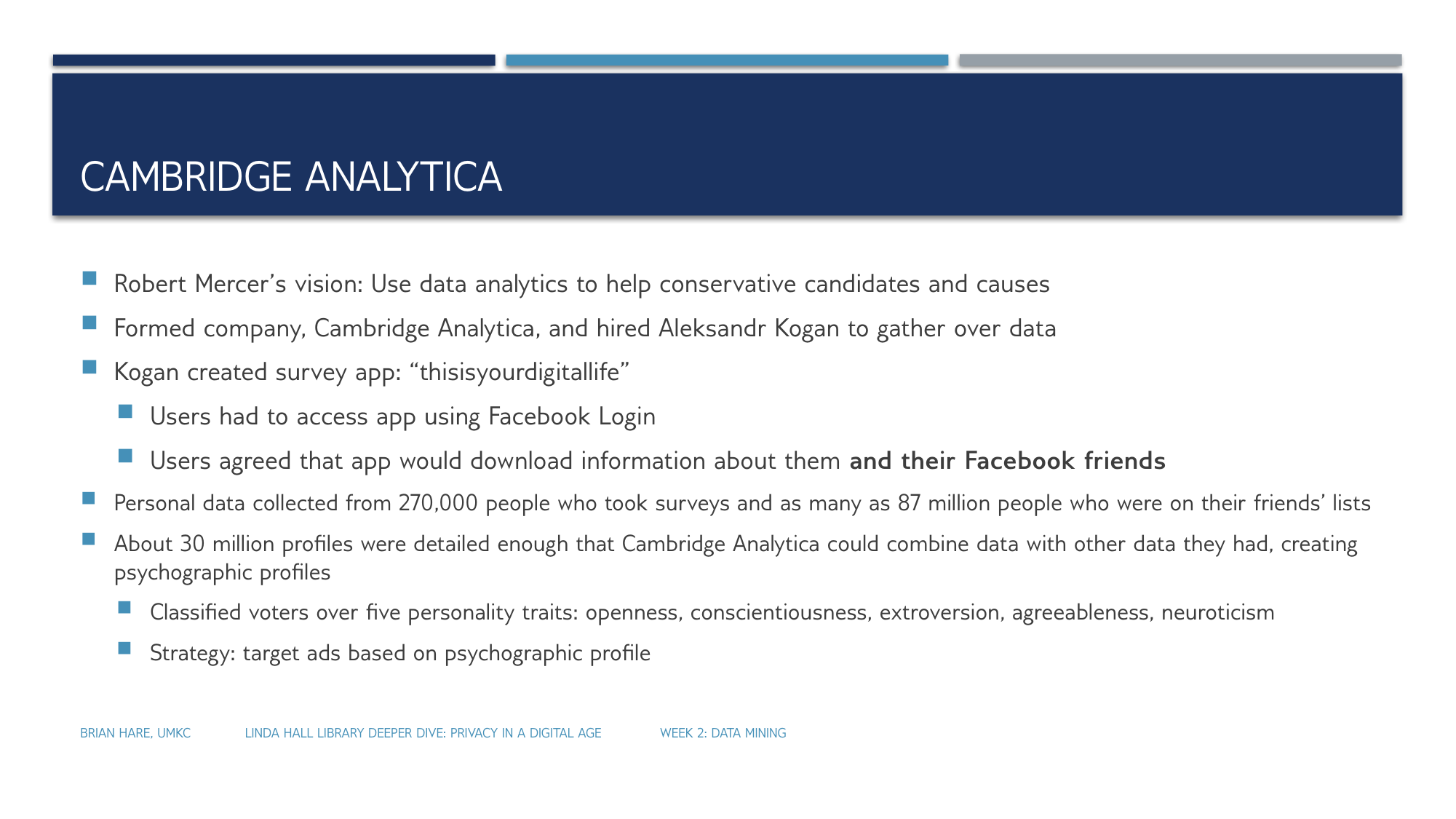

# Cambridge Analytica
Robert Mercer’s vision: Use data analytics to help conservative candidates and causes
Formed company, Cambridge Analytica, and hired Aleksandr Kogan to gather over data
Kogan created survey app: “thisisyourdigitallife”
Users had to access app using Facebook Login
Users agreed that app would download information about them and their Facebook friends
Personal data collected from 270,000 people who took surveys and as many as 87 million people who were on their friends’ lists
About 30 million profiles were detailed enough that Cambridge Analytica could combine data with other data they had, creating psychographic profiles
Classified voters over five personality traits: openness, conscientiousness, extroversion, agreeableness, neuroticism
Strategy: target ads based on psychographic profile

Brian Hare, UMKC             Linda Hall Library Deeper Dive: Privacy in a Digital Age              Week 2: Data Mining